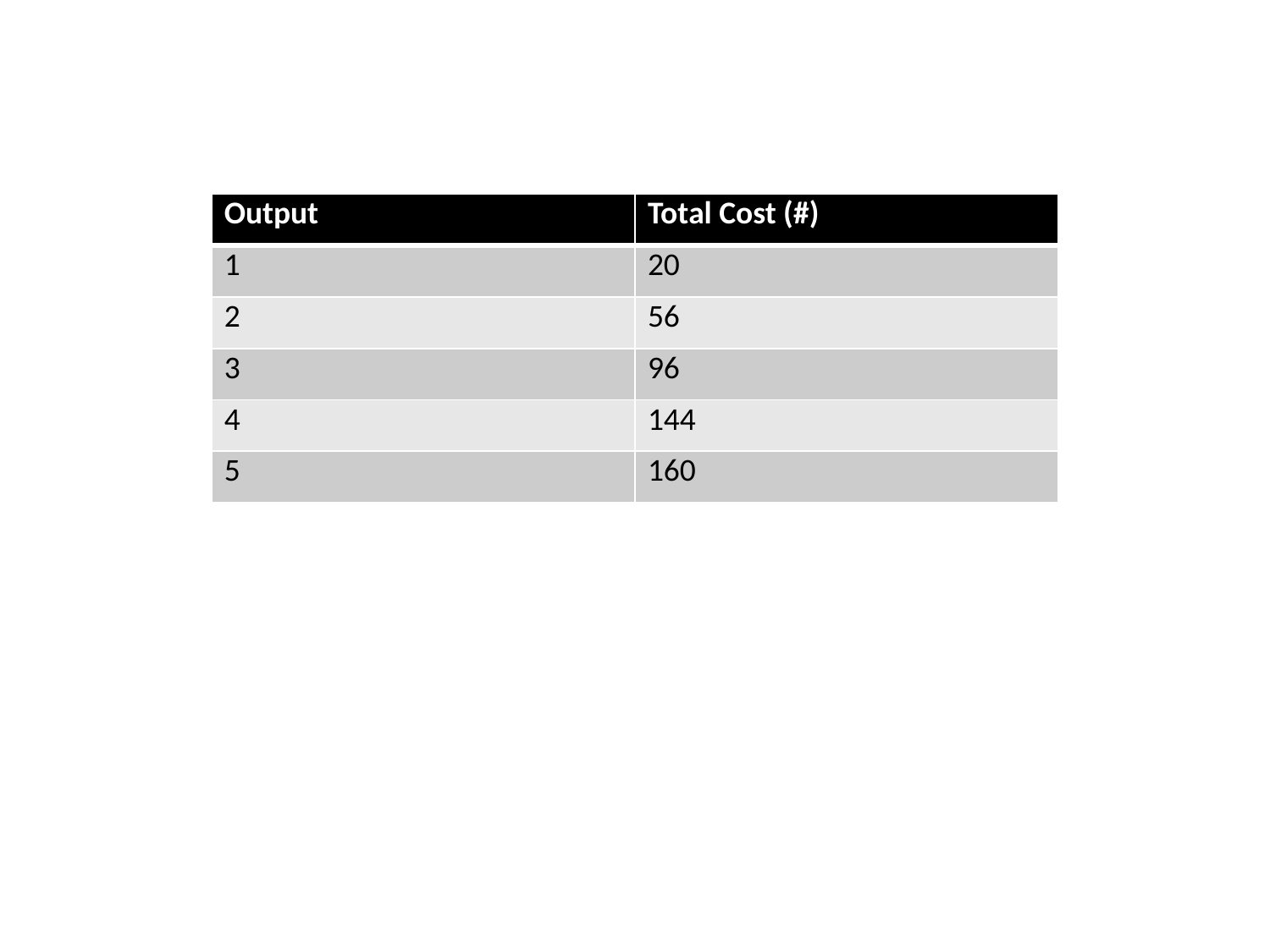

| Output | Total Cost (#) |
| --- | --- |
| 1 | 20 |
| 2 | 56 |
| 3 | 96 |
| 4 | 144 |
| 5 | 160 |